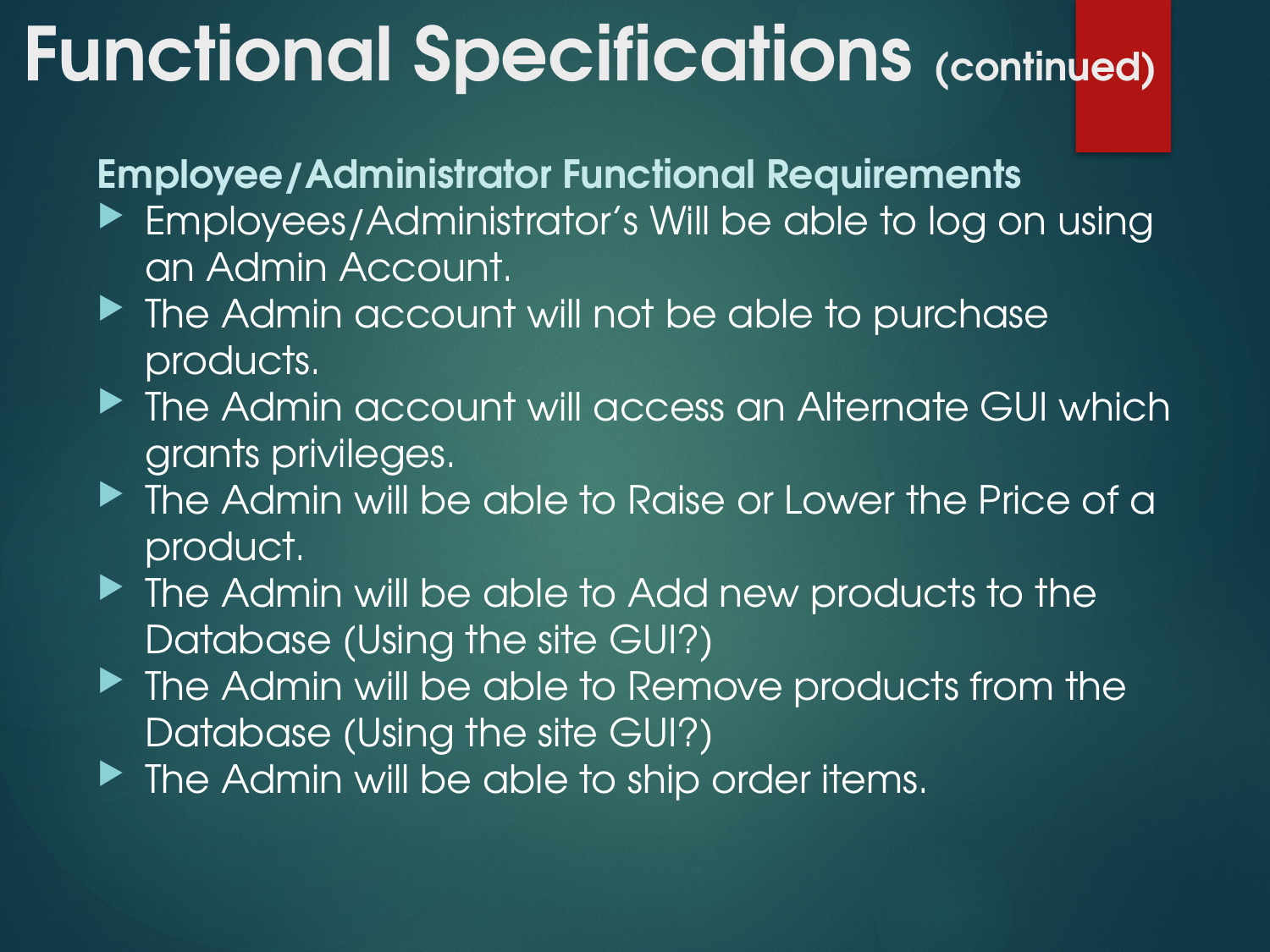

Functional Specifications (continued)

Employee/Administrator Functional Requirements
Employees/Administrator’s Will be able to log on using an Admin Account.
The Admin account will not be able to purchase products.
The Admin account will access an Alternate GUI which grants privileges.
The Admin will be able to Raise or Lower the Price of a product.
The Admin will be able to Add new products to the Database (Using the site GUI?)
The Admin will be able to Remove products from the Database (Using the site GUI?)
The Admin will be able to ship order items.